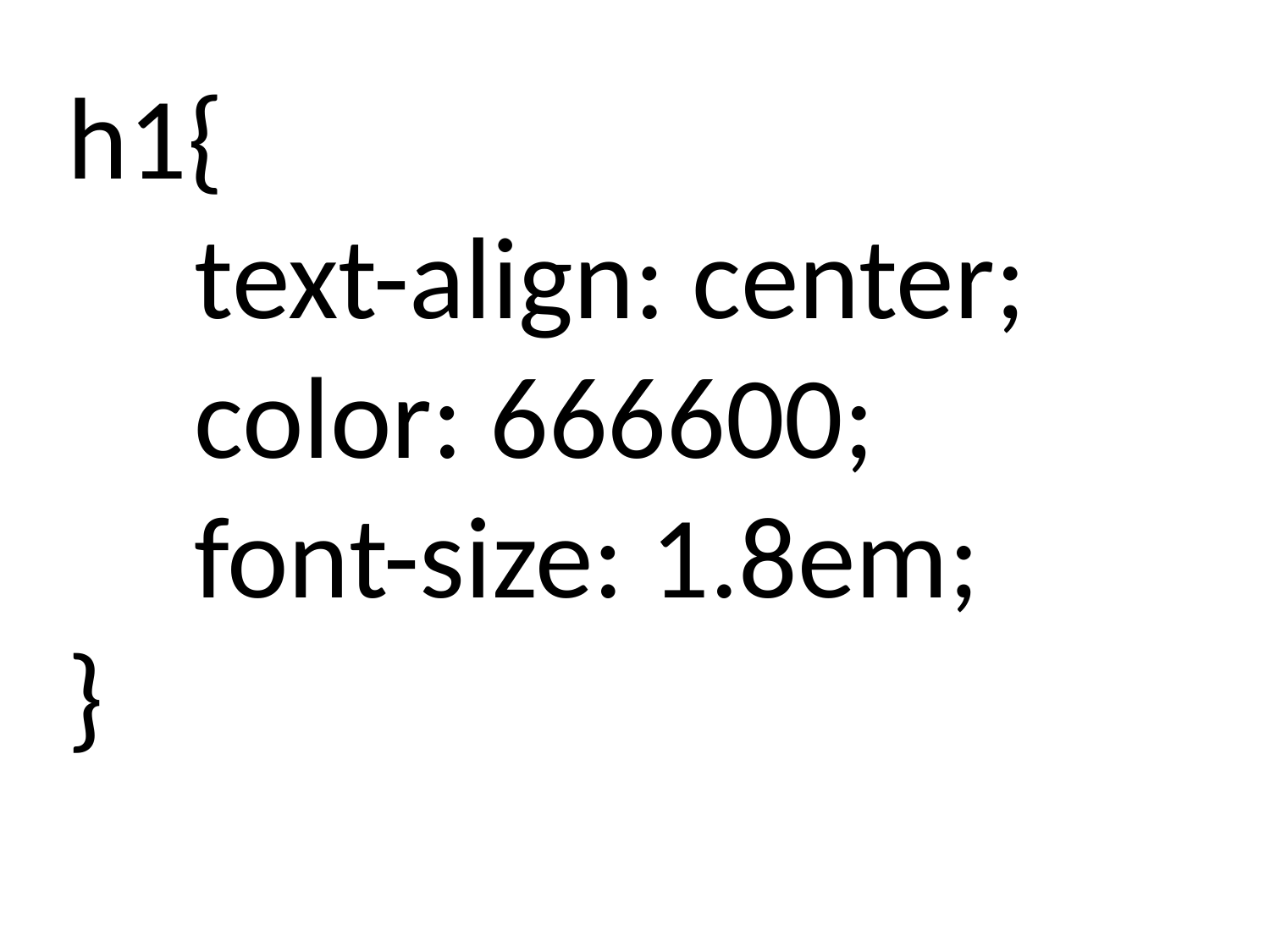

h1{
	text-align: center;
	color: 666600;
	font-size: 1.8em;
}